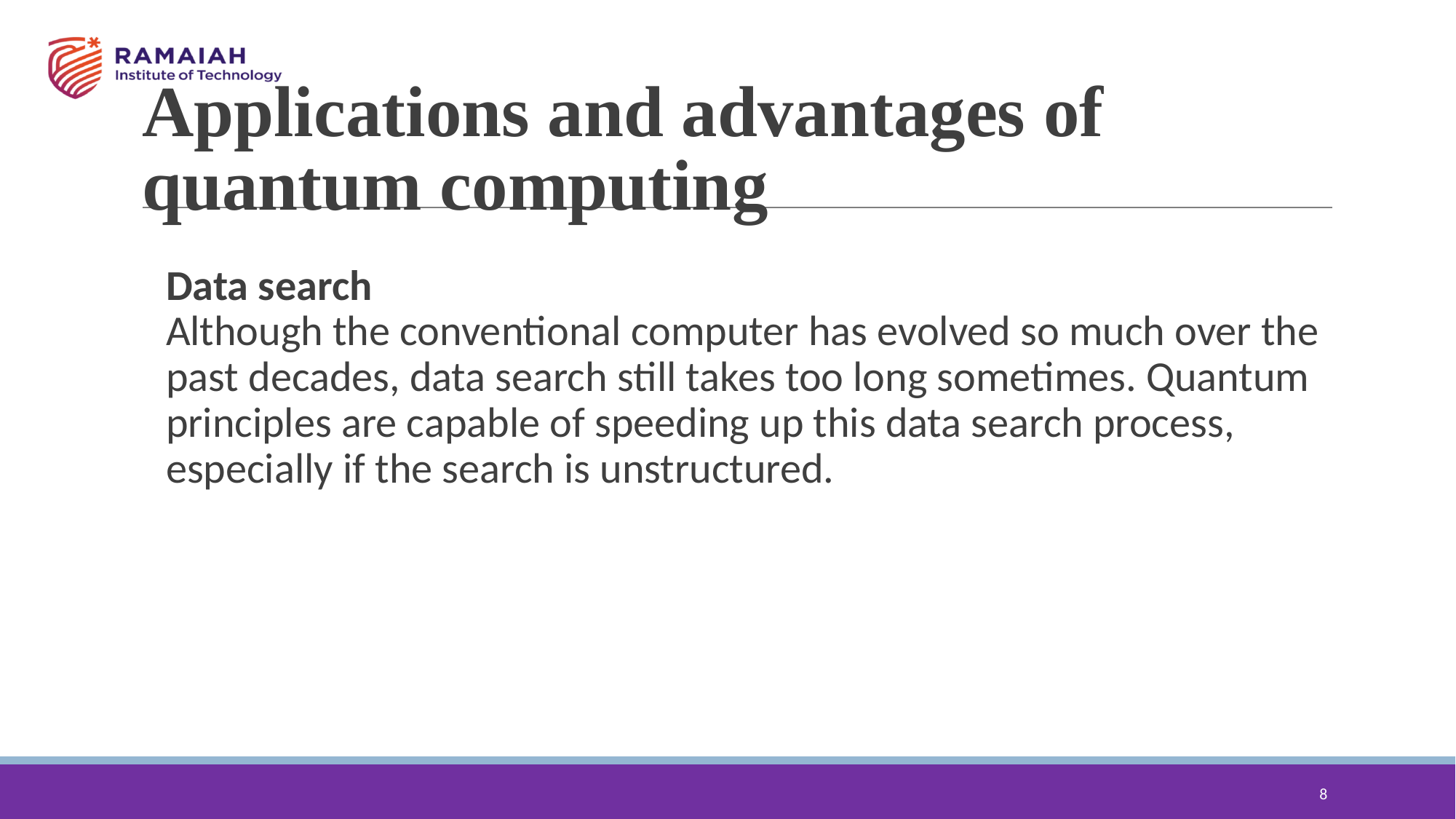

# Applications and advantages of quantum computing
Data search
Although the conventional computer has evolved so much over the past decades, data search still takes too long sometimes. Quantum principles are capable of speeding up this data search process, especially if the search is unstructured.

8